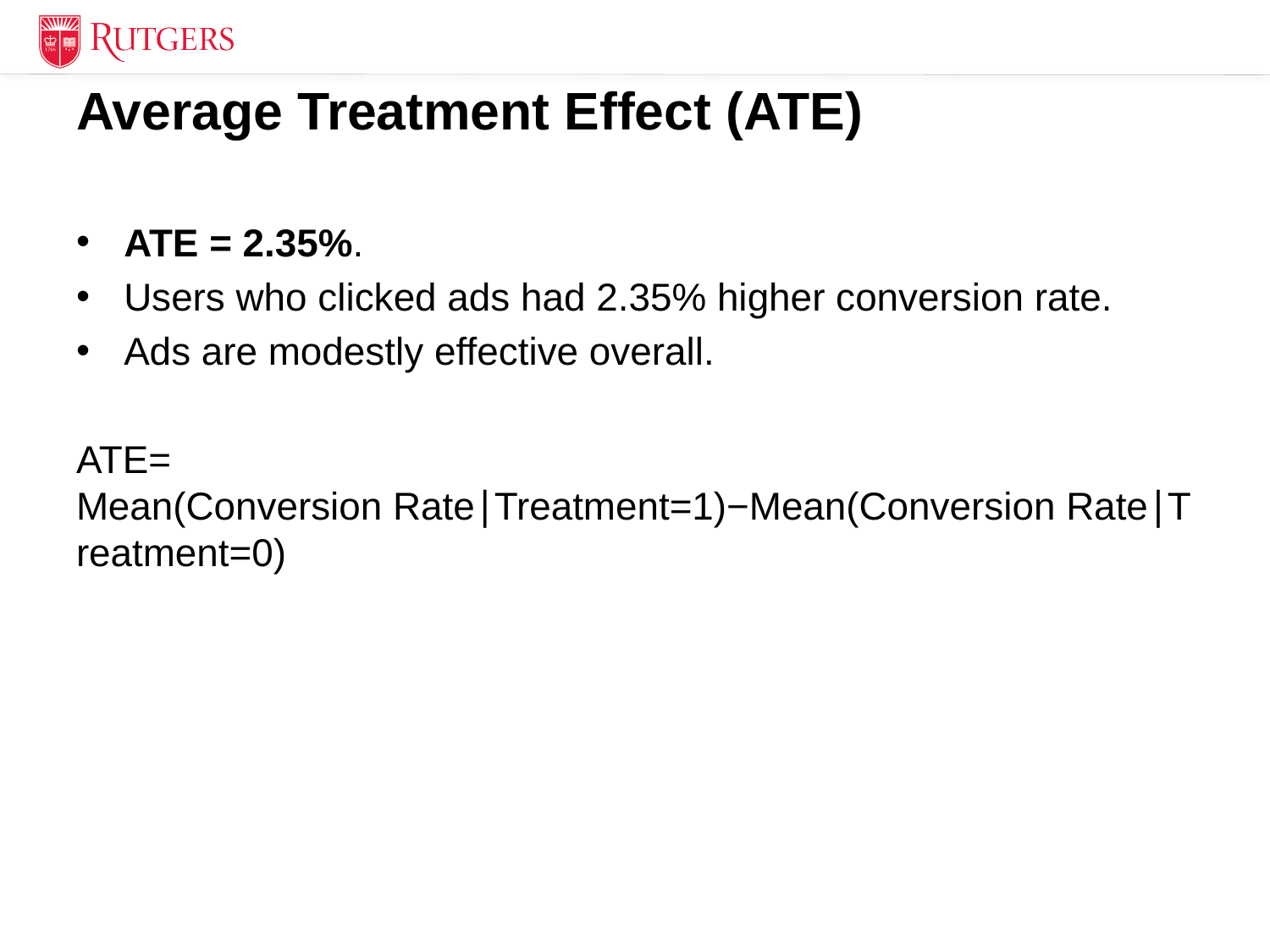

# Average Treatment Effect (ATE)
ATE = 2.35%.
Users who clicked ads had 2.35% higher conversion rate.
Ads are modestly effective overall.

ATE=   Mean(Conversion Rate∣Treatment=1)−Mean(Conversion Rate∣Treatment=0)